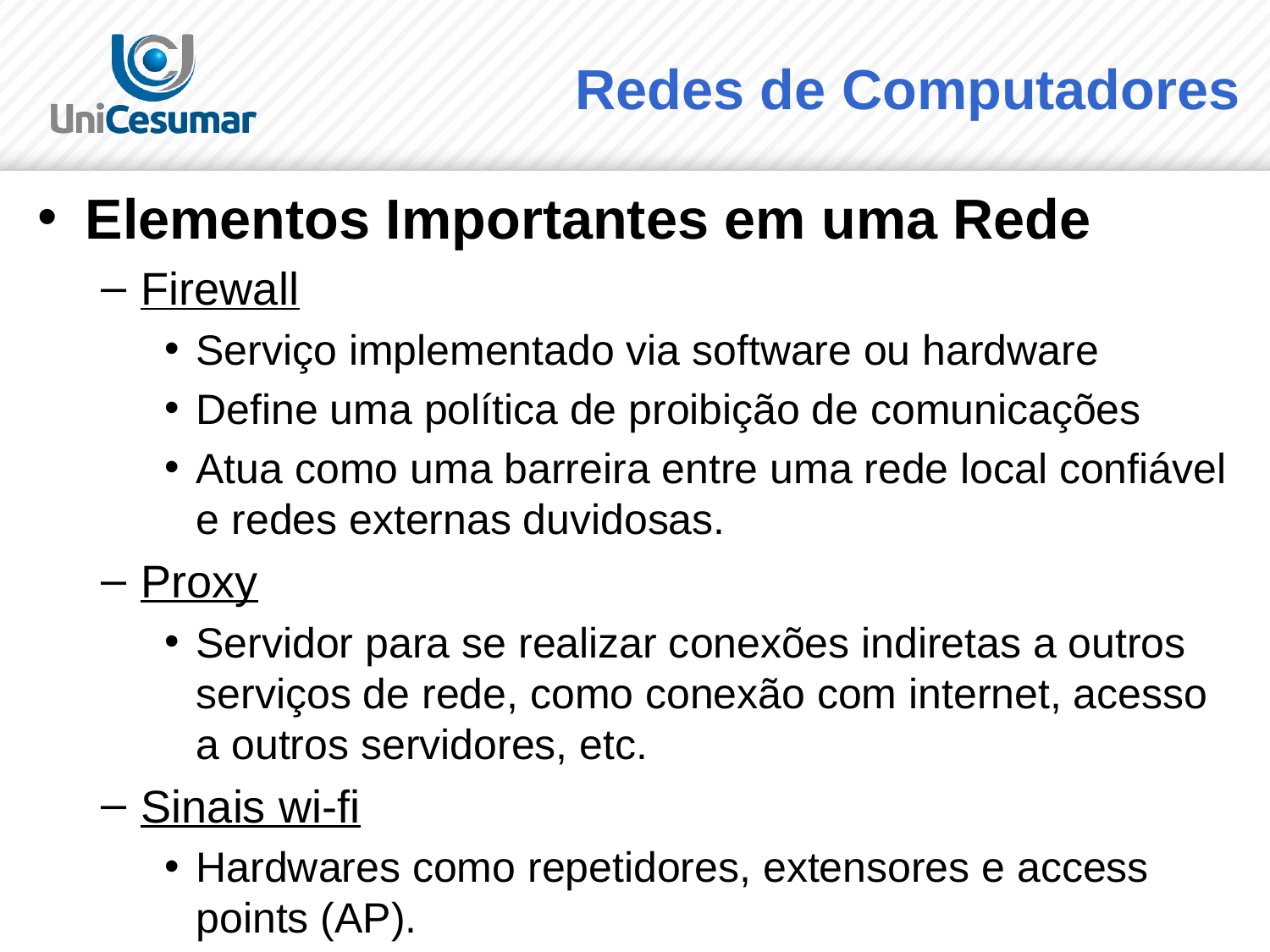

# Redes de Computadores
Elementos Importantes em uma Rede
Firewall
Serviço implementado via software ou hardware
Define uma política de proibição de comunicações
Atua como uma barreira entre uma rede local confiável e redes externas duvidosas.
Proxy
Servidor para se realizar conexões indiretas a outros serviços de rede, como conexão com internet, acesso a outros servidores, etc.
Sinais wi-fi
Hardwares como repetidores, extensores e access points (AP).